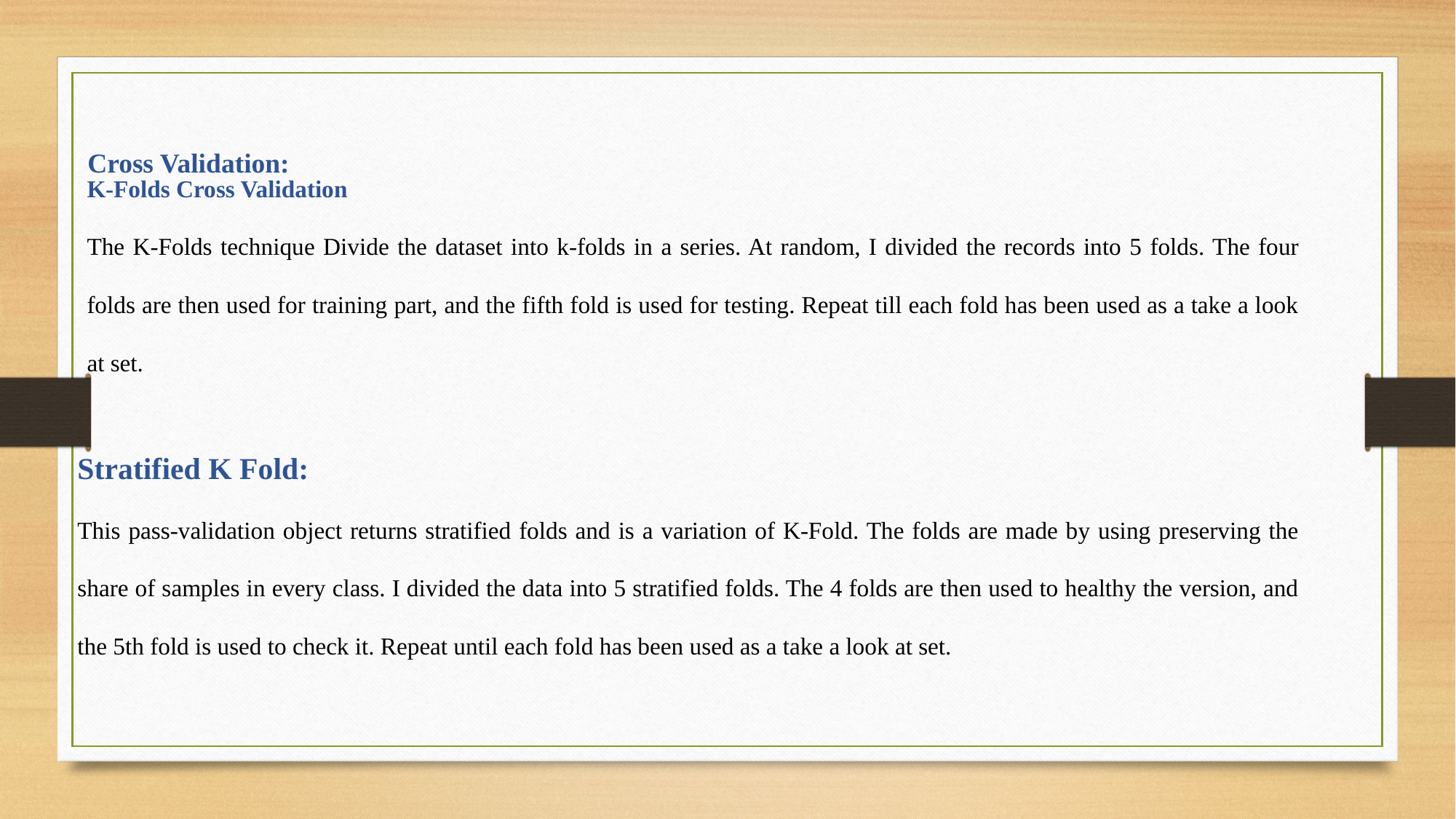

Cross Validation:

K-Folds Cross Validation
The K-Folds technique Divide the dataset into k-folds in a series. At random, I divided the records into 5 folds. The four folds are then used for training part, and the fifth fold is used for testing. Repeat till each fold has been used as a take a look at set.
Stratified K Fold:
This pass-validation object returns stratified folds and is a variation of K-Fold. The folds are made by using preserving the share of samples in every class. I divided the data into 5 stratified folds. The 4 folds are then used to healthy the version, and the 5th fold is used to check it. Repeat until each fold has been used as a take a look at set.